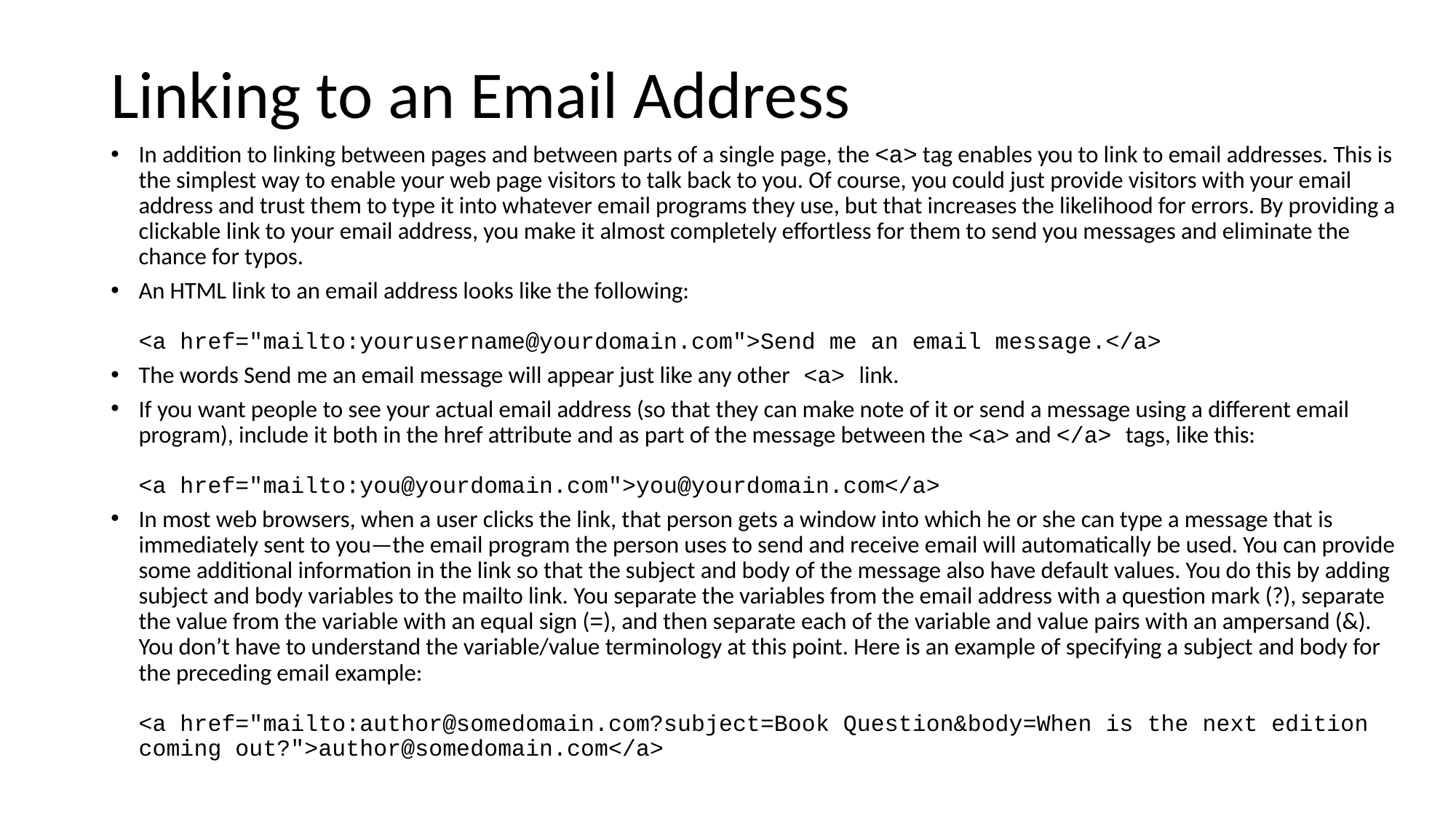

# Linking to an Email Address
In addition to linking between pages and between parts of a single page, the <a> tag enables you to link to email addresses. This is the simplest way to enable your web page visitors to talk back to you. Of course, you could just provide visitors with your email address and trust them to type it into whatever email programs they use, but that increases the likelihood for errors. By providing a clickable link to your email address, you make it almost completely effortless for them to send you messages and eliminate the chance for typos.
An HTML link to an email address looks like the following:
<a href="mailto:yourusername@yourdomain.com">Send me an email message.</a>
The words Send me an email message will appear just like any other <a> link.
If you want people to see your actual email address (so that they can make note of it or send a message using a different email program), include it both in the href attribute and as part of the message between the <a> and </a> tags, like this:
<a href="mailto:you@yourdomain.com">you@yourdomain.com</a>
In most web browsers, when a user clicks the link, that person gets a window into which he or she can type a message that is immediately sent to you—the email program the person uses to send and receive email will automatically be used. You can provide some additional information in the link so that the subject and body of the message also have default values. You do this by adding subject and body variables to the mailto link. You separate the variables from the email address with a question mark (?), separate the value from the variable with an equal sign (=), and then separate each of the variable and value pairs with an ampersand (&). You don’t have to understand the variable/value terminology at this point. Here is an example of specifying a subject and body for the preceding email example:
<a href="mailto:author@somedomain.com?subject=Book Question&body=When is the next edition coming out?">author@somedomain.com</a>